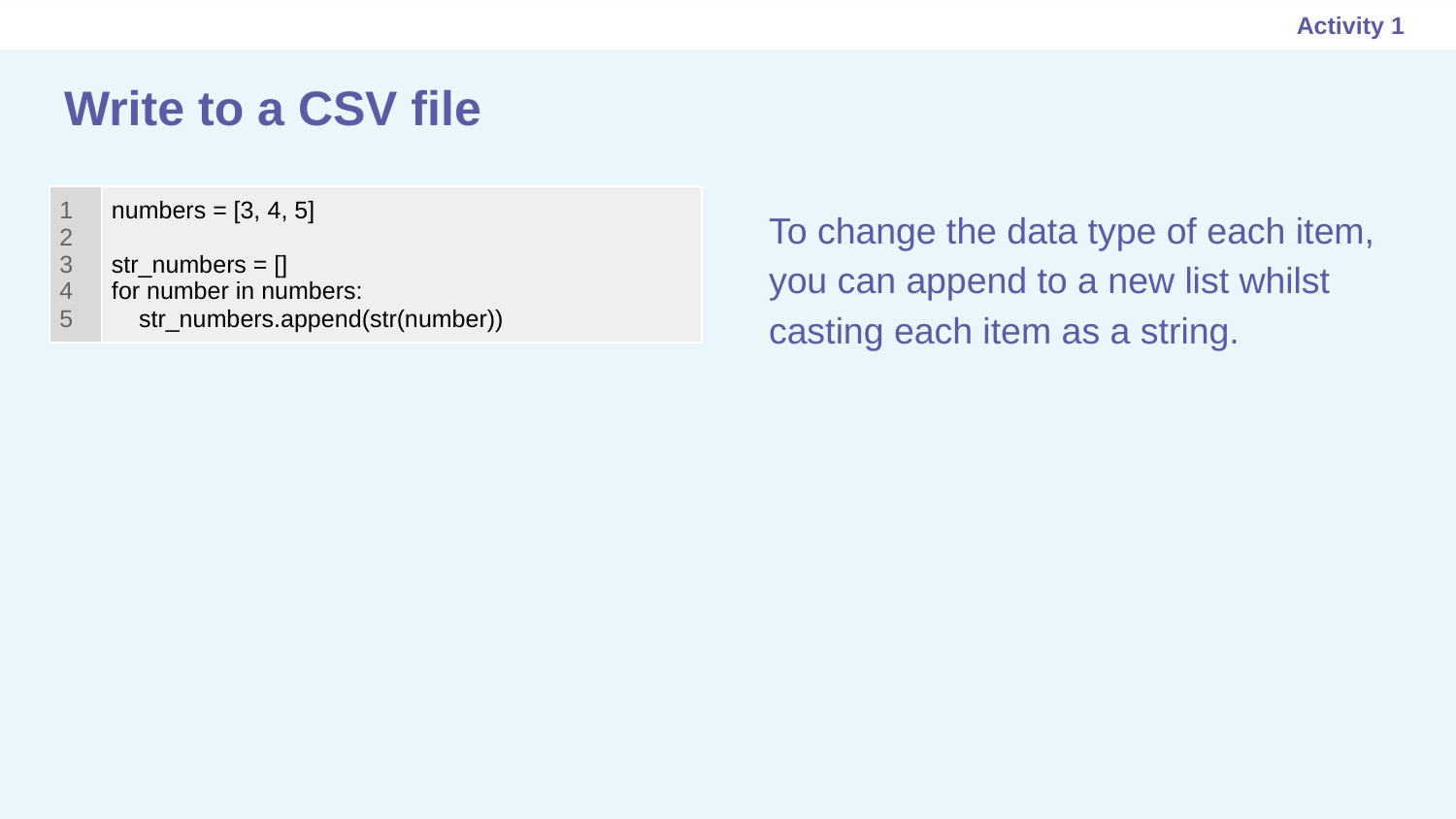

Activity 1
# Write to a CSV file
| 1 2 3 4 5 | numbers = [3, 4, 5] str\_numbers = [] for number in numbers: str\_numbers.append(str(number)) |
| --- | --- |
To change the data type of each item, you can append to a new list whilst casting each item as a string.